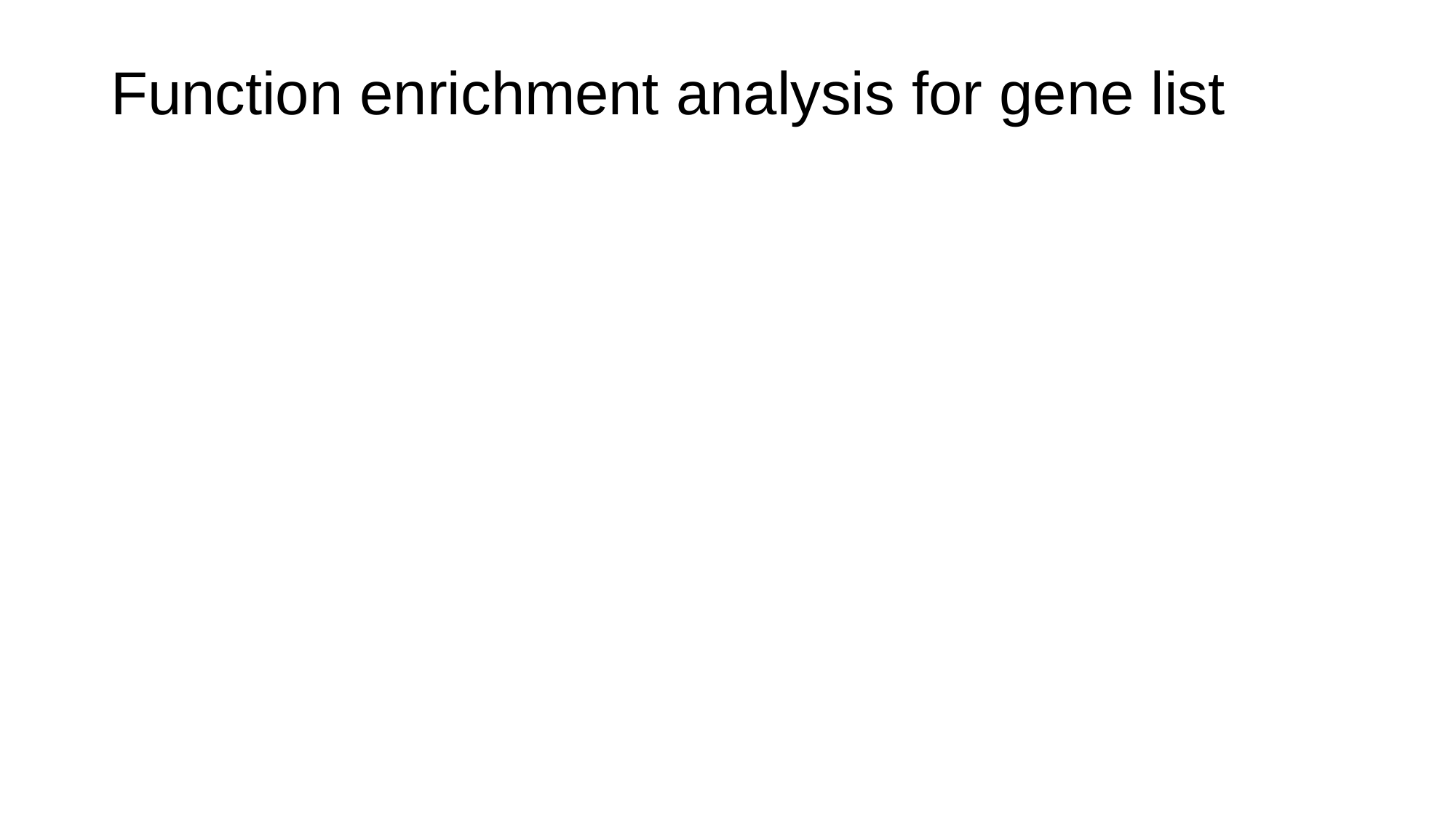

# Function enrichment analysis for gene list